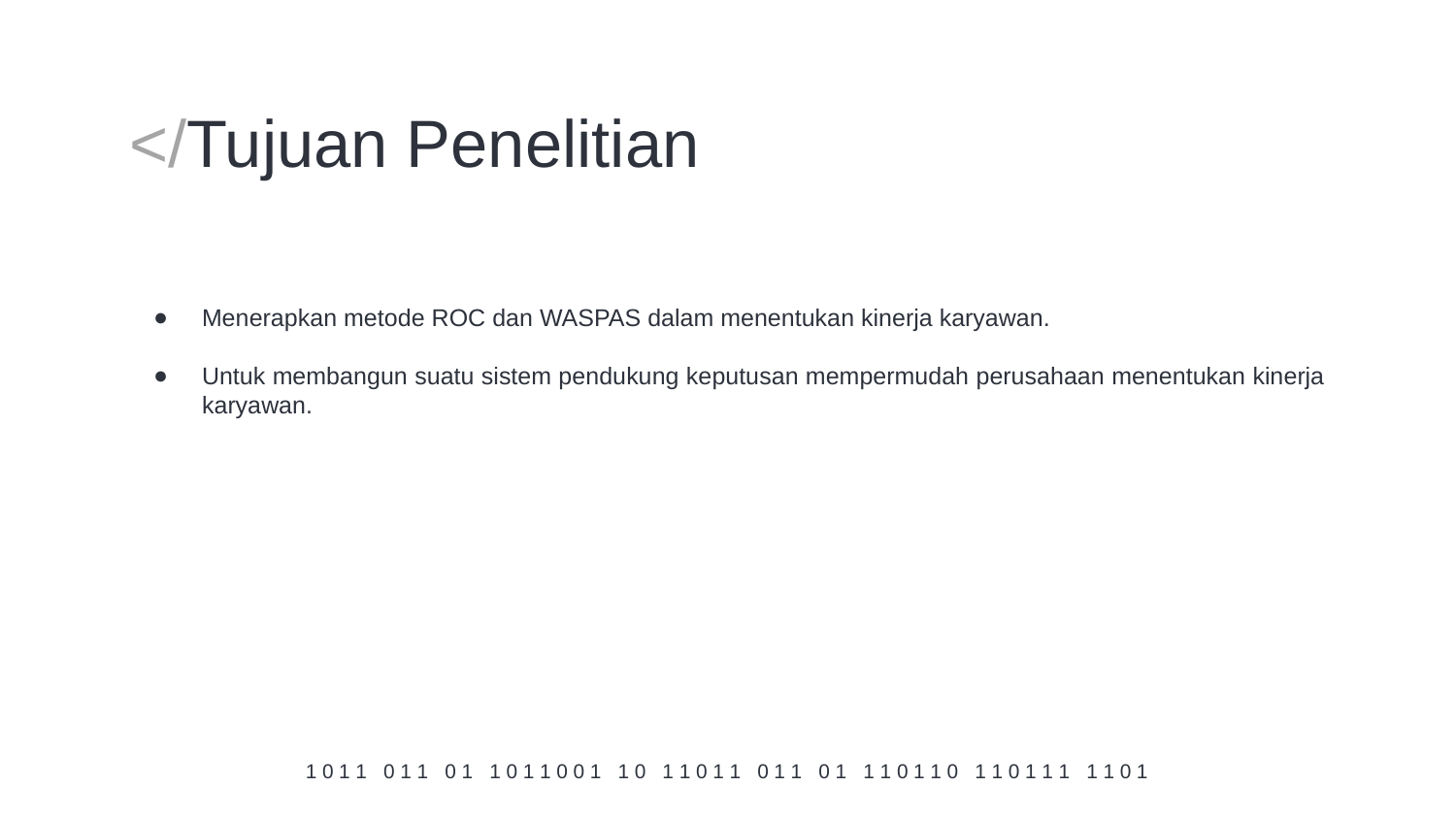

# </Tujuan Penelitian
Menerapkan metode ROC dan WASPAS dalam menentukan kinerja karyawan.

Untuk membangun suatu sistem pendukung keputusan mempermudah perusahaan menentukan kinerja karyawan.